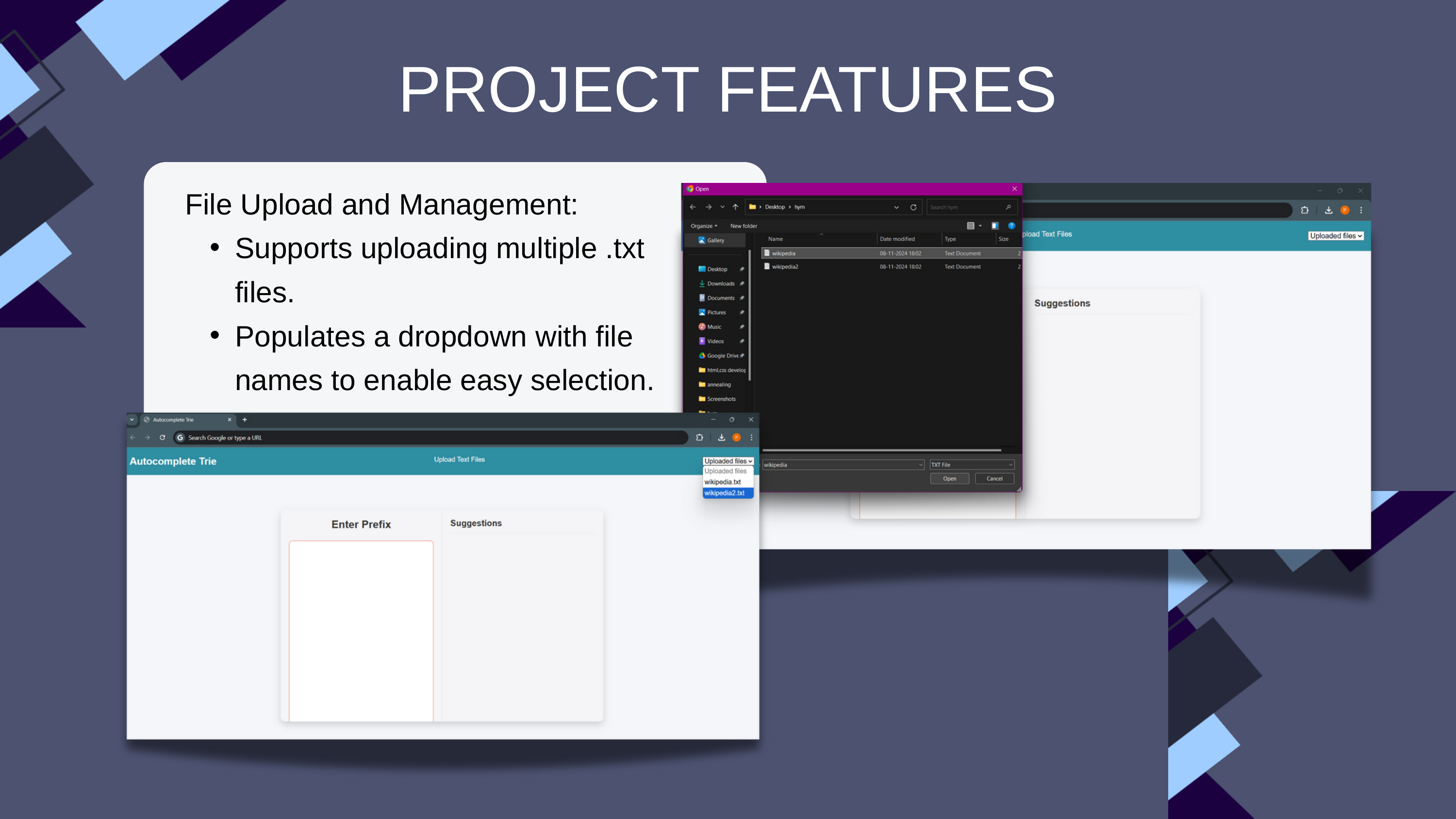

PROJECT FEATURES

File Upload and Management:
Supports uploading multiple .txt files.
Populates a dropdown with file names to enable easy selection.